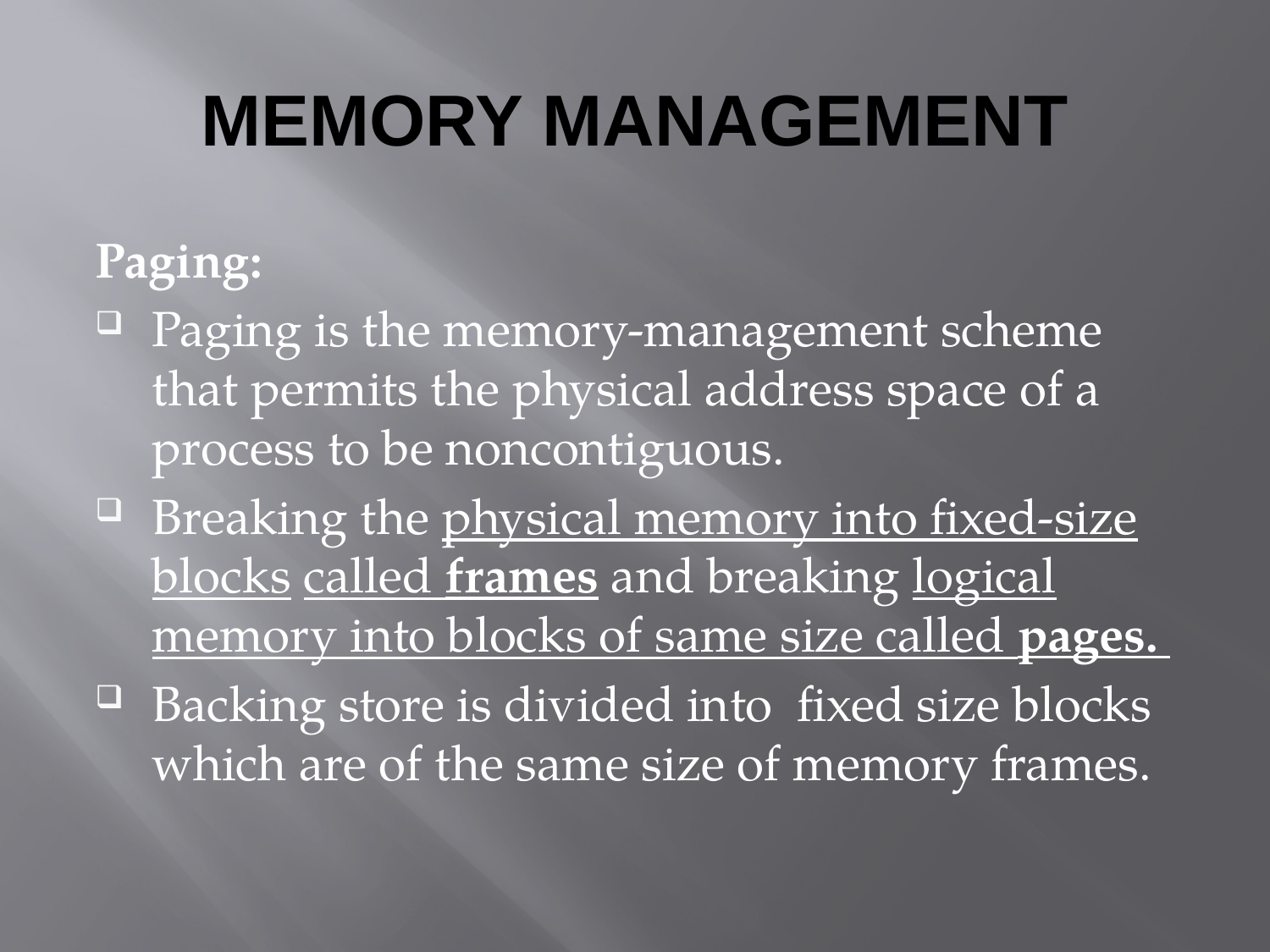

# MEMORY MANAGEMENT
Paging:
Paging is the memory-management scheme that permits the physical address space of a process to be noncontiguous.
Breaking the physical memory into fixed-size blocks called frames and breaking logical memory into blocks of same size called pages.
Backing store is divided into  fixed size blocks which are of the same size of memory frames.